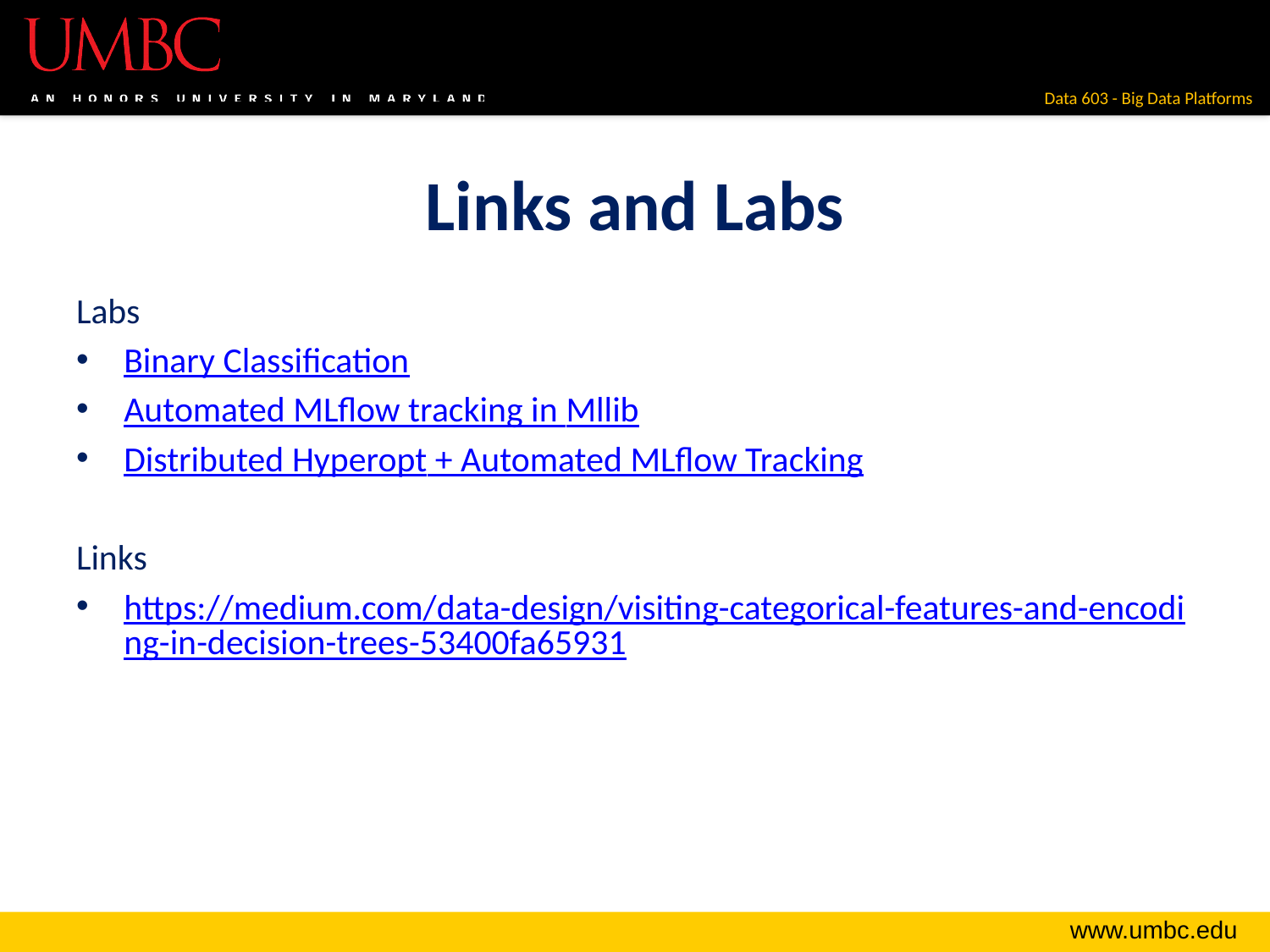

# Links and Labs
Labs
Binary Classification
Automated MLflow tracking in Mllib
Distributed Hyperopt + Automated MLflow Tracking

Links
https://medium.com/data-design/visiting-categorical-features-and-encoding-in-decision-trees-53400fa65931